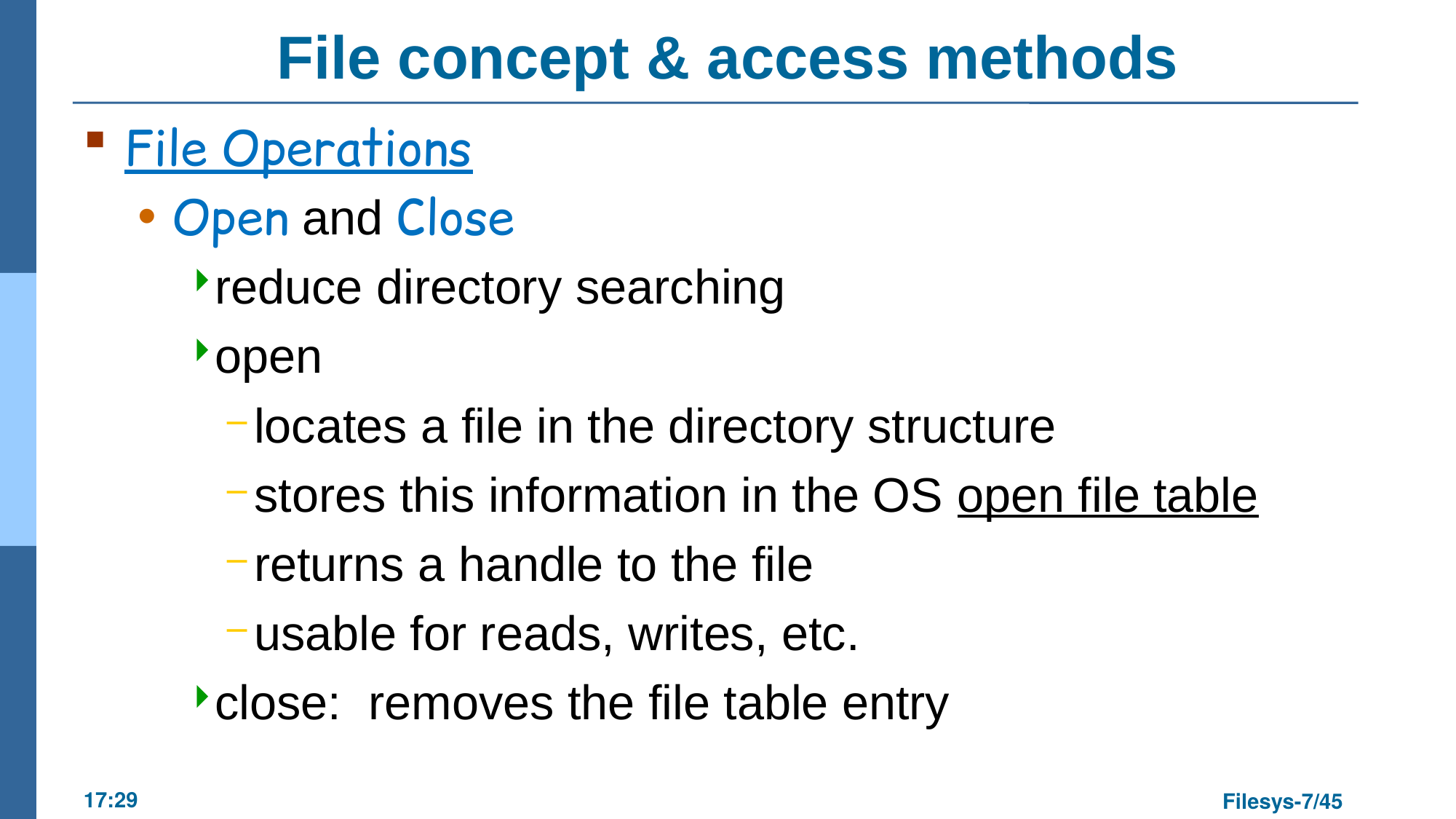

# File concept & access methods
File Operations
Open and Close
reduce directory searching
open
locates a file in the directory structure
stores this information in the OS open file table
returns a handle to the file
usable for reads, writes, etc.
close:  removes the file table entry